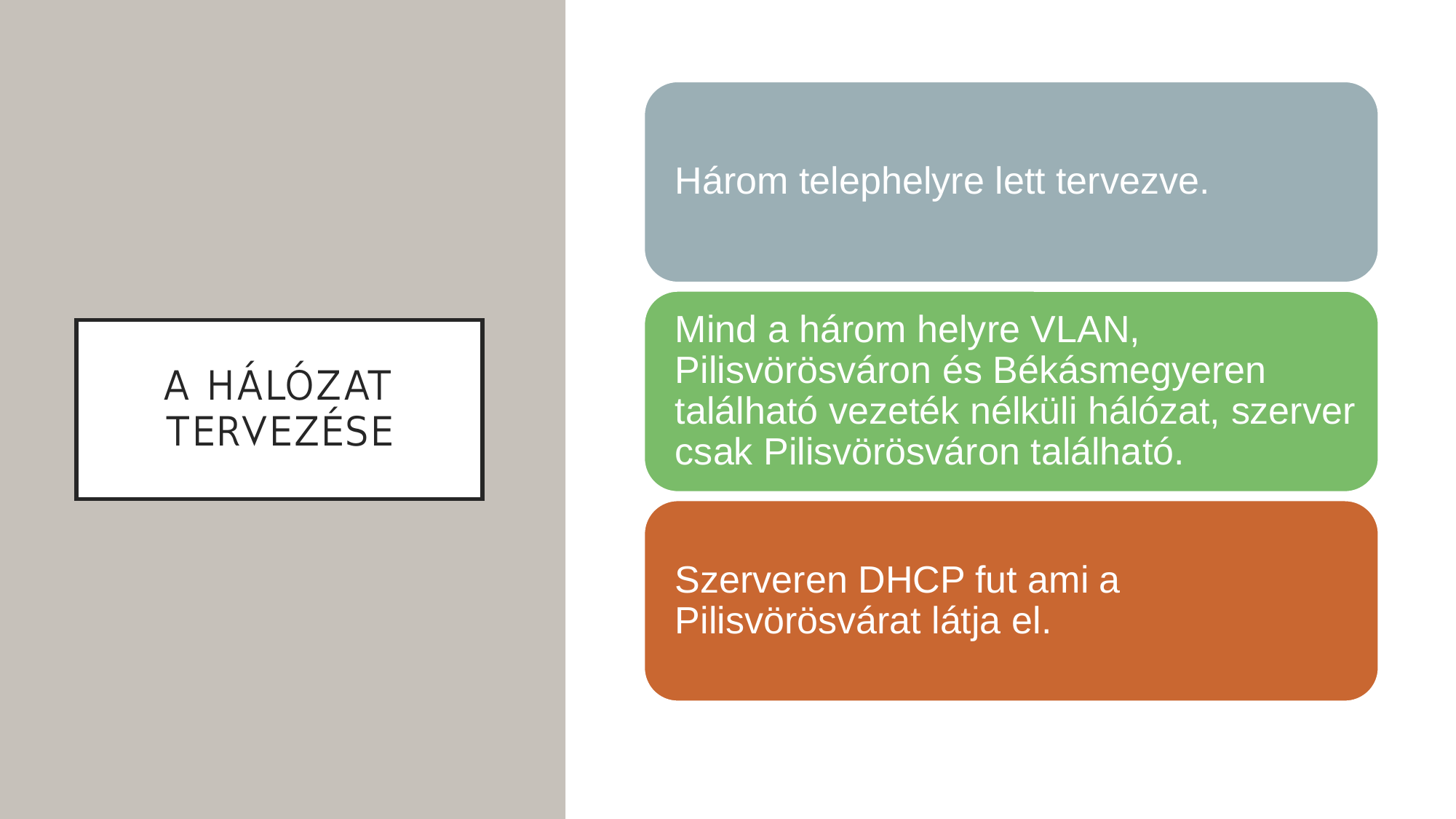

Három telephelyre lett tervezve.
Mind a három helyre VLAN, Pilisvörösváron és Békásmegyeren található vezeték nélküli hálózat, szerver csak Pilisvörösváron található.
Szerveren DHCP fut ami a Pilisvörösvárat látja el.
# A hálózat tervezése